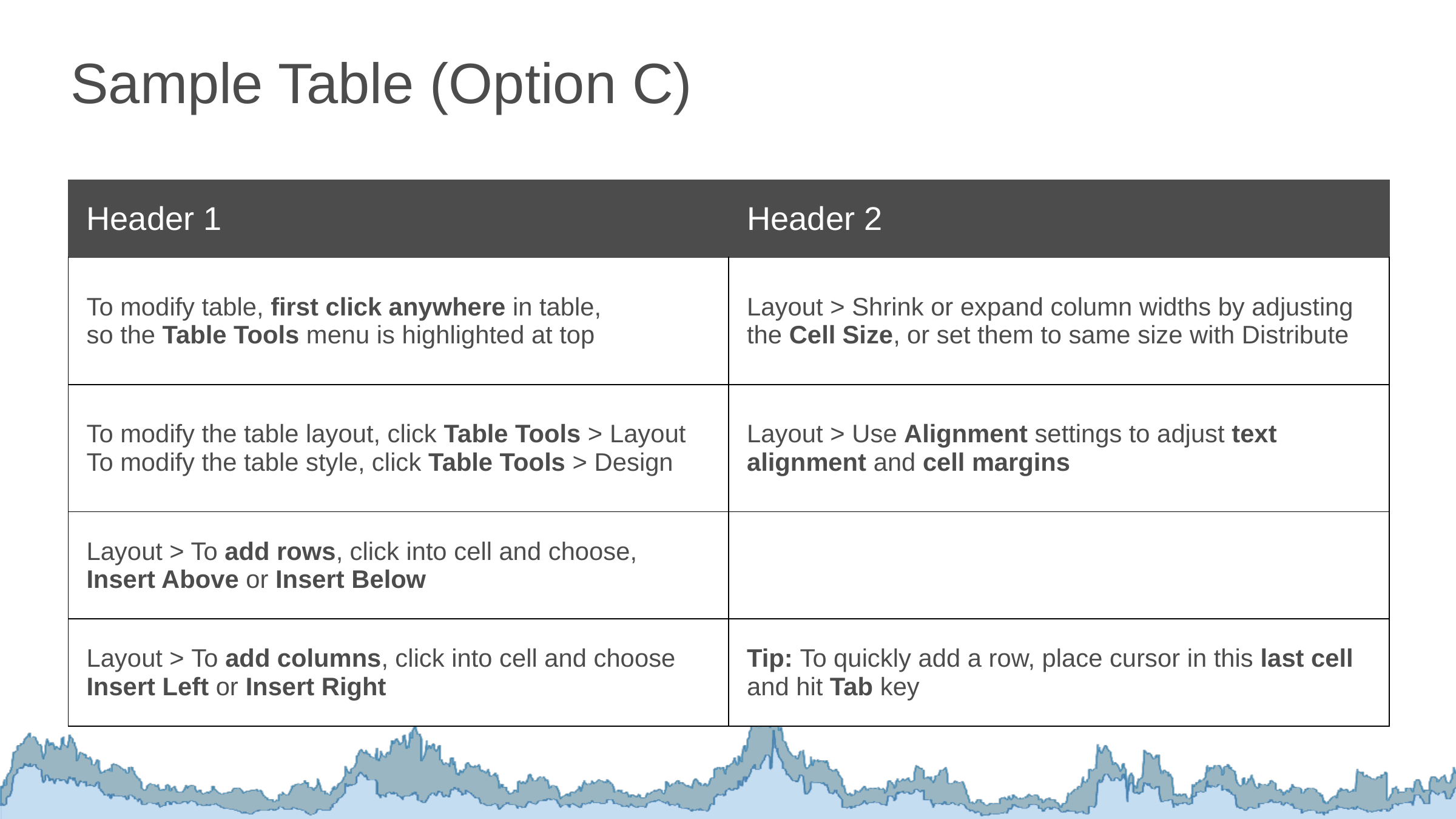

Sample Table (Option C)
| Header 1 | Header 2 |
| --- | --- |
| To modify table, first click anywhere in table, so the Table Tools menu is highlighted at top | Layout > Shrink or expand column widths by adjusting the Cell Size, or set them to same size with Distribute |
| To modify the table layout, click Table Tools > Layout To modify the table style, click Table Tools > Design | Layout > Use Alignment settings to adjust text alignment and cell margins |
| Layout > To add rows, click into cell and choose, Insert Above or Insert Below |  |
| Layout > To add columns, click into cell and choose Insert Left or Insert Right | Tip: To quickly add a row, place cursor in this last cell and hit Tab key |